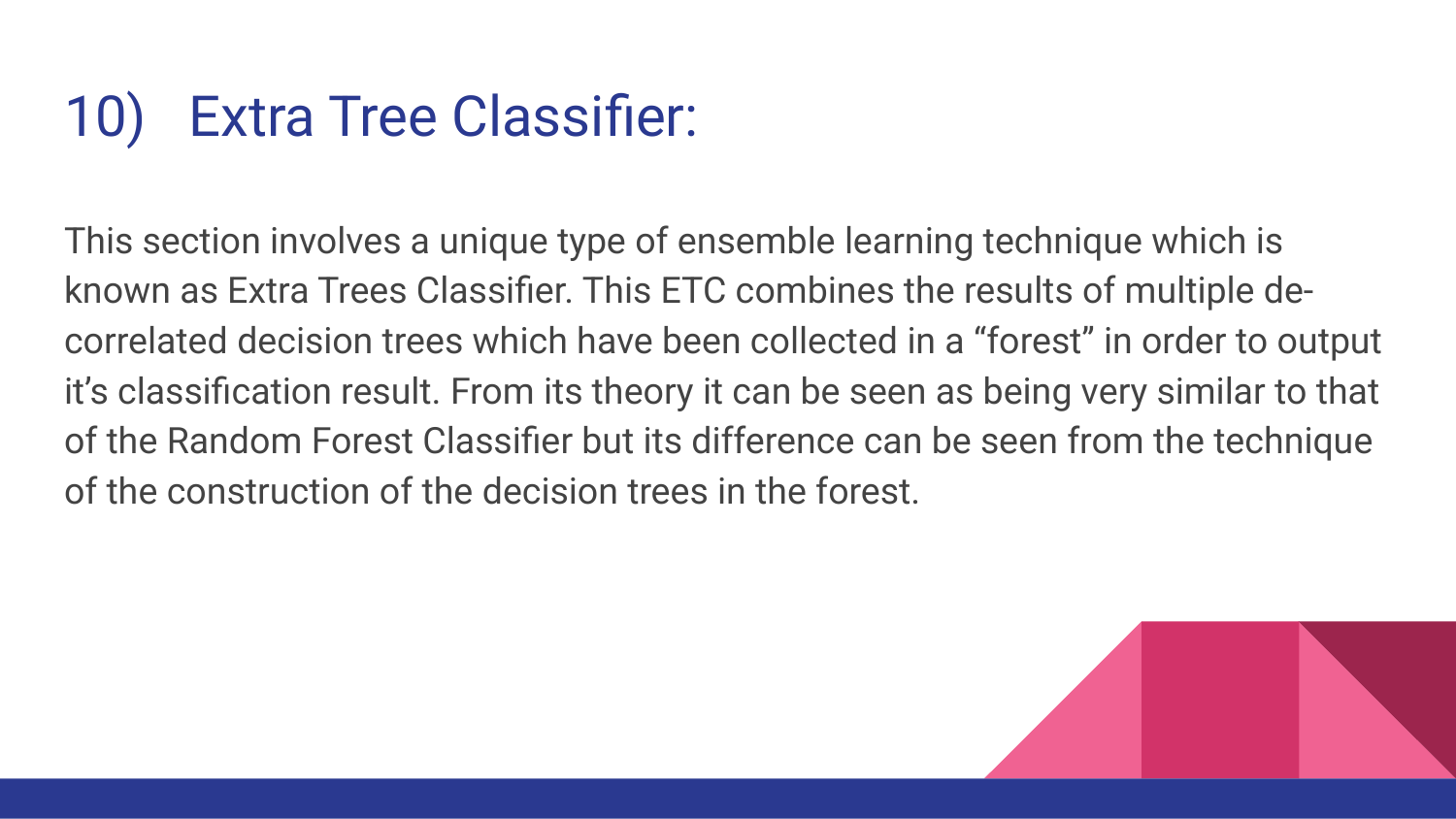

# 10)   Extra Tree Classifier:
This section involves a unique type of ensemble learning technique which is known as Extra Trees Classifier. This ETC combines the results of multiple de-correlated decision trees which have been collected in a “forest” in order to output it’s classification result. From its theory it can be seen as being very similar to that of the Random Forest Classifier but its difference can be seen from the technique of the construction of the decision trees in the forest.